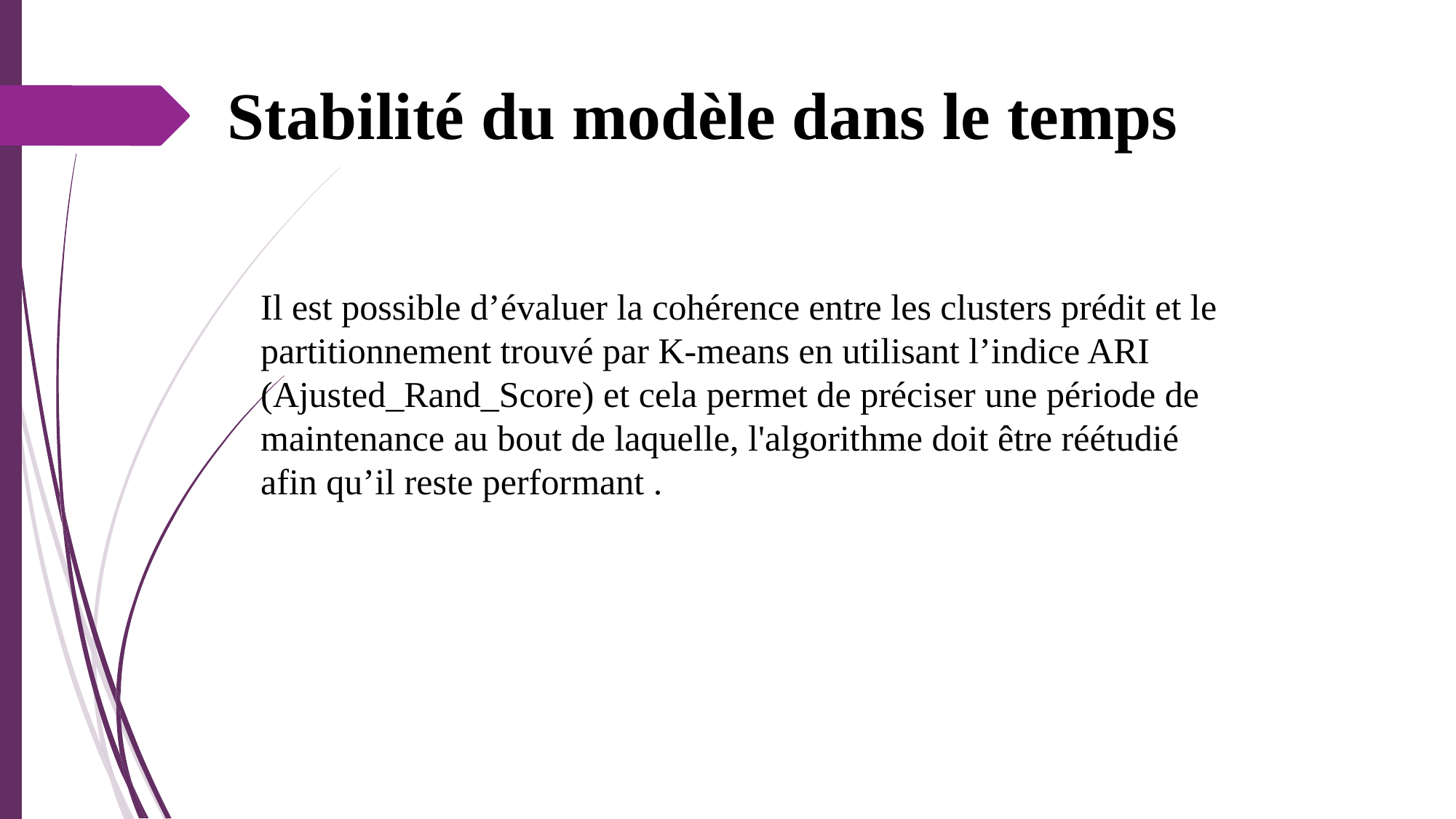

Stabilité du modèle dans le temps
Il est possible d’évaluer la cohérence entre les clusters prédit et le partitionnement trouvé par K-means en utilisant l’indice ARI (Ajusted_Rand_Score) et cela permet de préciser une période de maintenance au bout de laquelle, l'algorithme doit être réétudié afin qu’il reste performant .